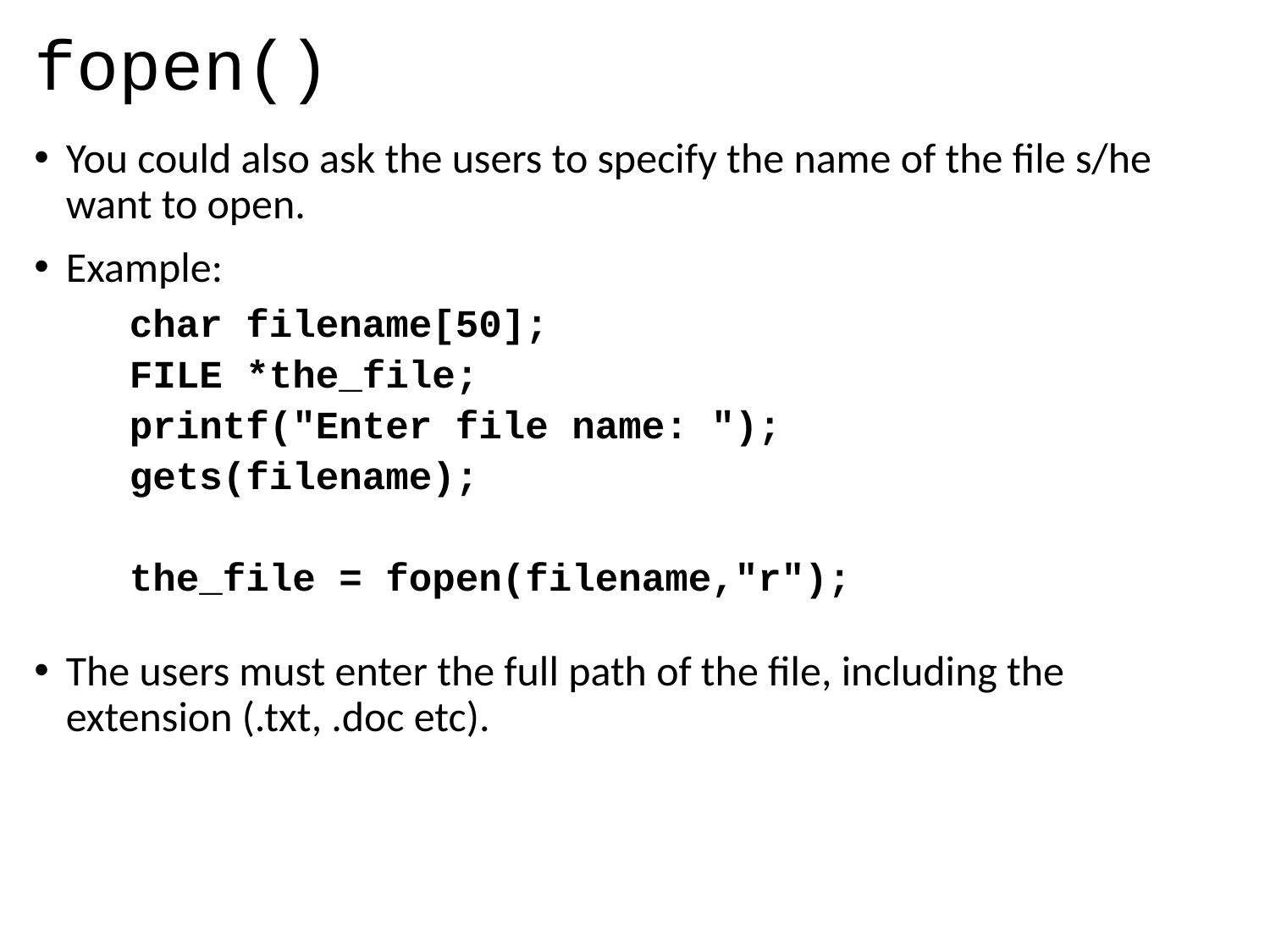

# fopen()
You could also ask the users to specify the name of the file s/he want to open.
Example:
	char filename[50];
	FILE *the_file;
	printf("Enter file name: ");
	gets(filename);

	the_file = fopen(filename,"r");

The users must enter the full path of the file, including the extension (.txt, .doc etc).